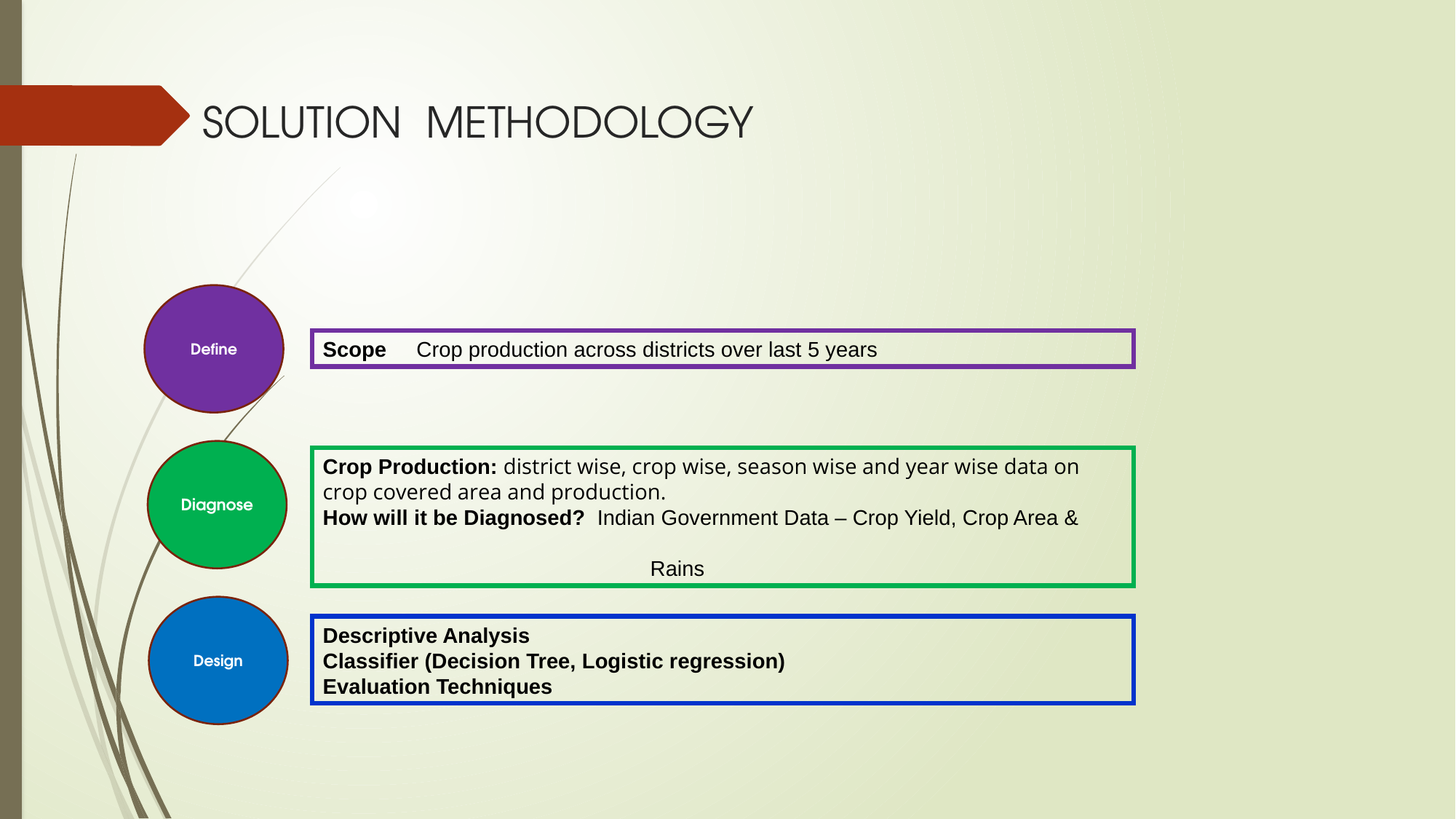

# SOLUTION  METHODOLOGY
Define
Scope     Crop production across districts over last 5 years
Diagnose
Crop Production: district wise, crop wise, season wise and year wise data on crop covered area and production.
How will it be Diagnosed?  Indian Government Data – Crop Yield, Crop Area & 											Rains
Design
Descriptive Analysis
Classifier (Decision Tree, Logistic regression)
Evaluation Techniques